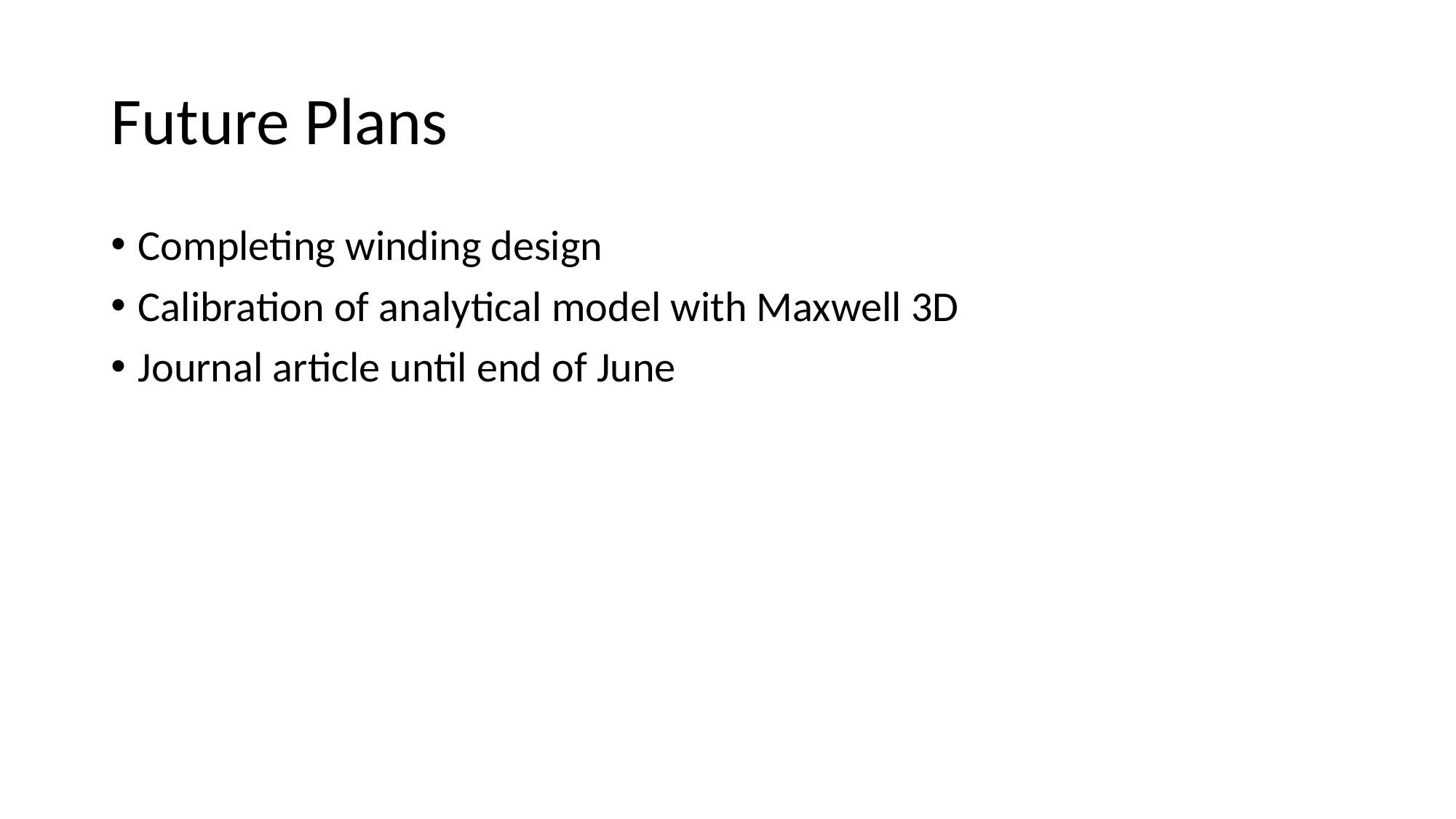

# Future Plans
Completing winding design
Calibration of analytical model with Maxwell 3D
Journal article until end of June